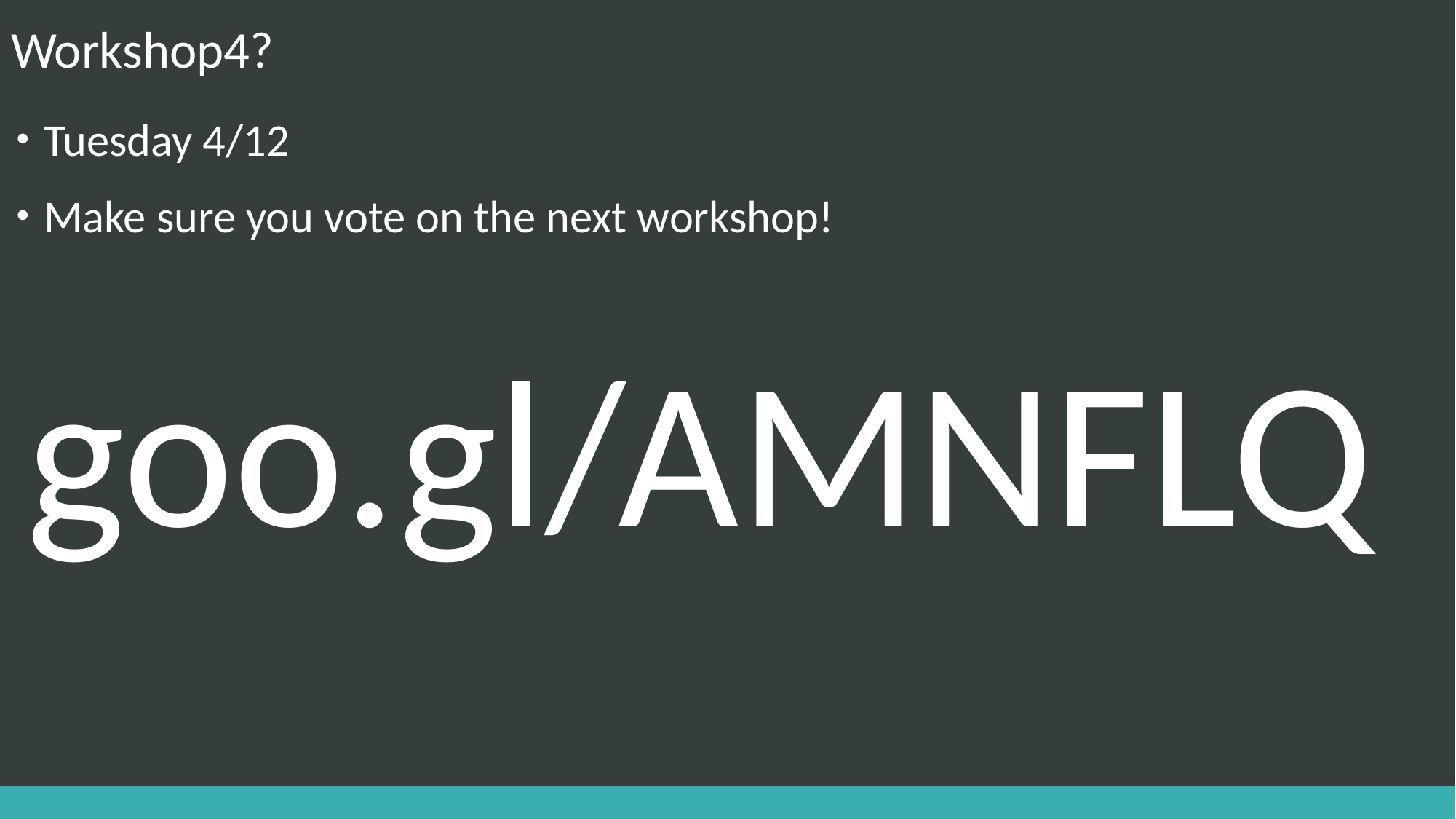

# Workshop4?
Tuesday 4/12
Make sure you vote on the next workshop!

 goo.gl/AMNFLQ